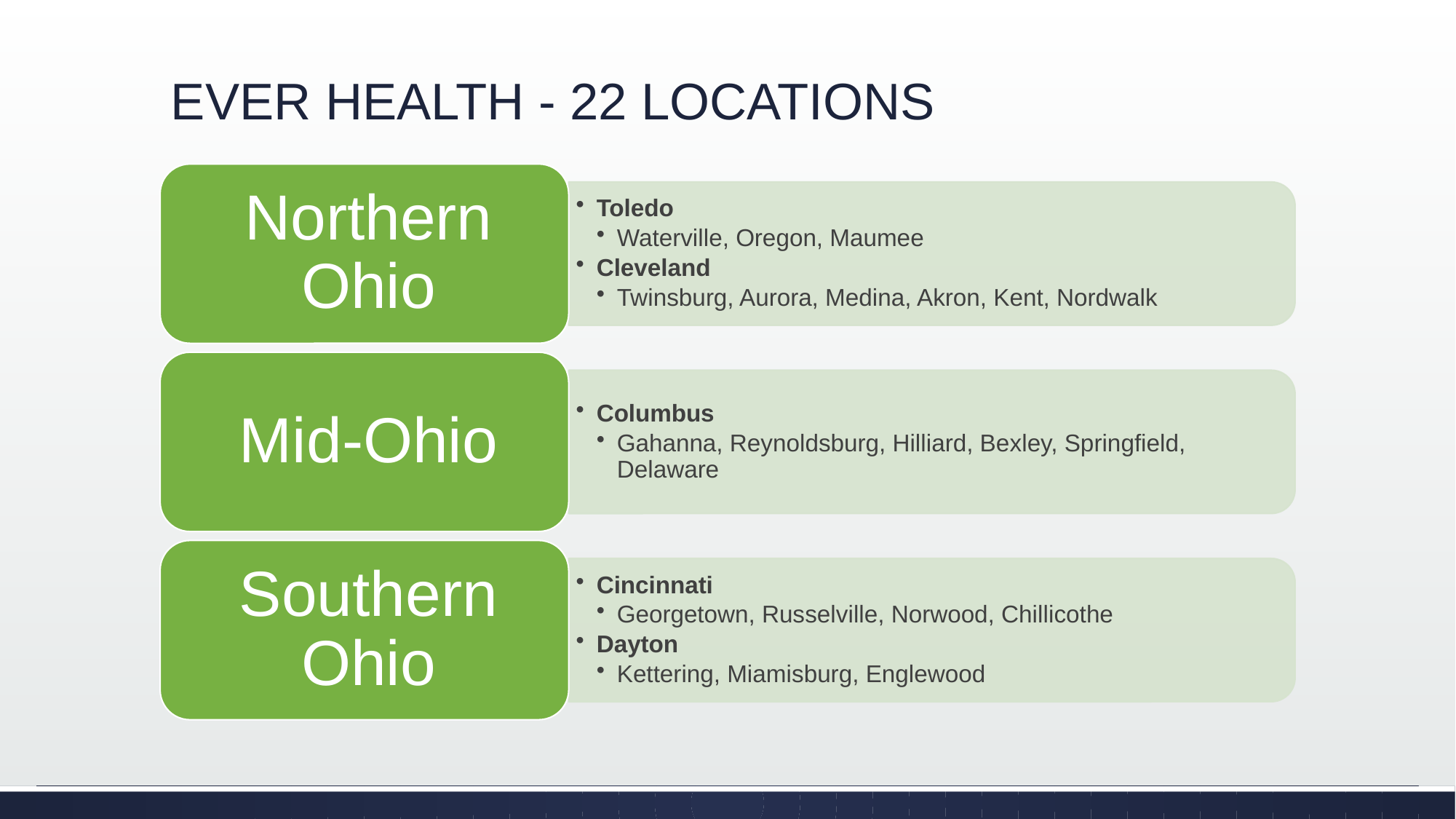

# EVER HEALTH - 22 LOCATIONS
Toledo
Waterville, Oregon, Maumee
Cleveland
Twinsburg, Aurora, Medina, Akron, Kent, Nordwalk
Northern Ohio
Columbus
Gahanna, Reynoldsburg, Hilliard, Bexley, Springfield, Delaware
Mid-Ohio
Cincinnati
Georgetown, Russelville, Norwood, Chillicothe
Dayton
Kettering, Miamisburg, Englewood
Southern Ohio